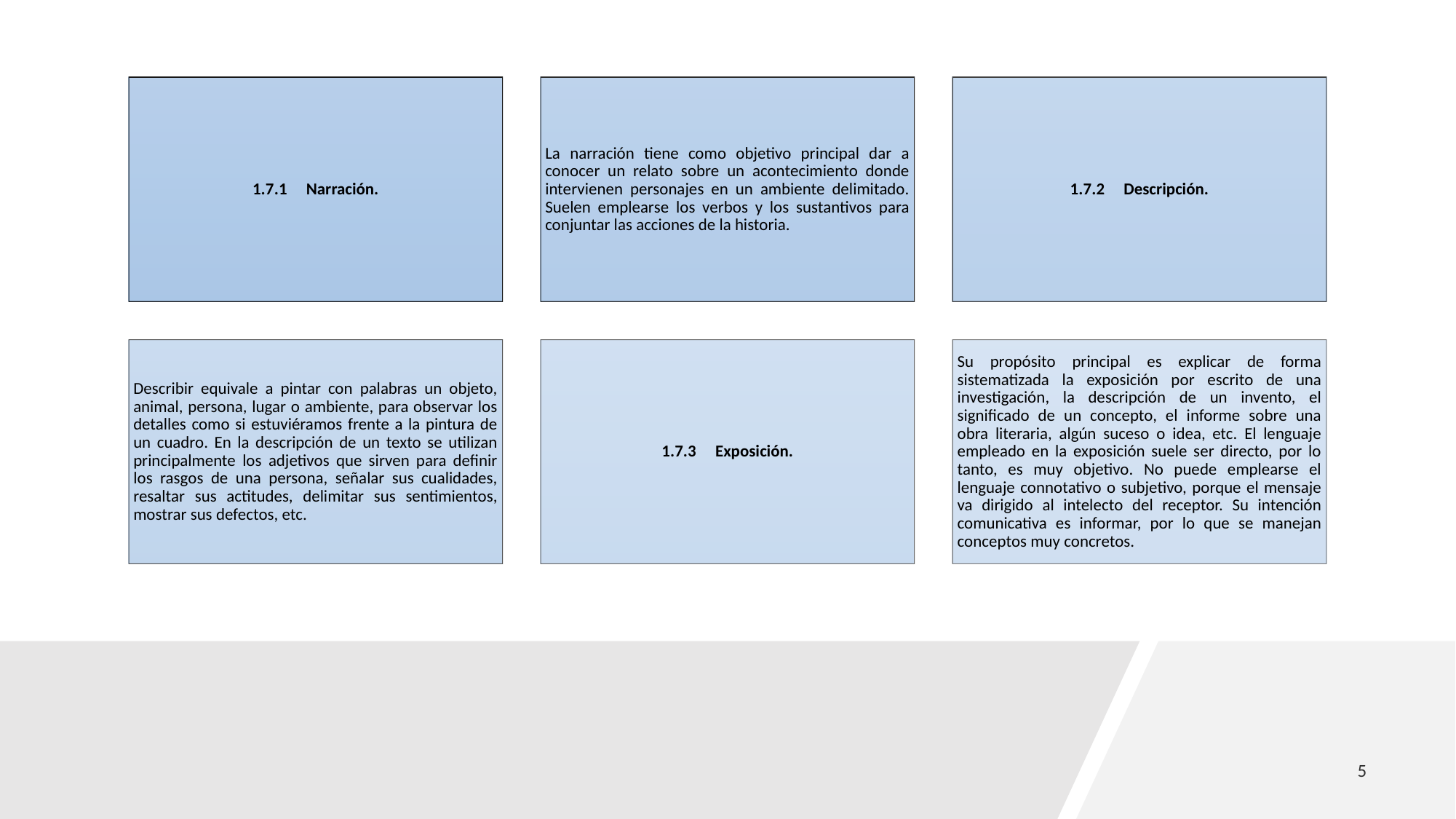

1.7.1     Narración.
La narración tiene como objetivo principal dar a conocer un relato sobre un acontecimiento donde intervienen personajes en un ambiente delimitado. Suelen emplearse los verbos y los sustantivos para conjuntar las acciones de la historia.
1.7.2     Descripción.
Describir equivale a pintar con palabras un objeto, animal, persona, lugar o ambiente, para observar los detalles como si estuviéramos frente a la pintura de un cuadro. En la descripción de un texto se utilizan principalmente los adjetivos que sirven para definir los rasgos de una persona, señalar sus cualidades, resaltar sus actitudes, delimitar sus sentimientos, mostrar sus defectos, etc.
1.7.3     Exposición.
Su propósito principal es explicar de forma sistematizada la exposición por escrito de una investigación, la descripción de un invento, el significado de un concepto, el informe sobre una obra literaria, algún suceso o idea, etc. El lenguaje empleado en la exposición suele ser directo, por lo tanto, es muy objetivo. No puede emplearse el lenguaje connotativo o subjetivo, porque el mensaje va dirigido al intelecto del receptor. Su intención comunicativa es informar, por lo que se manejan conceptos muy concretos.

5